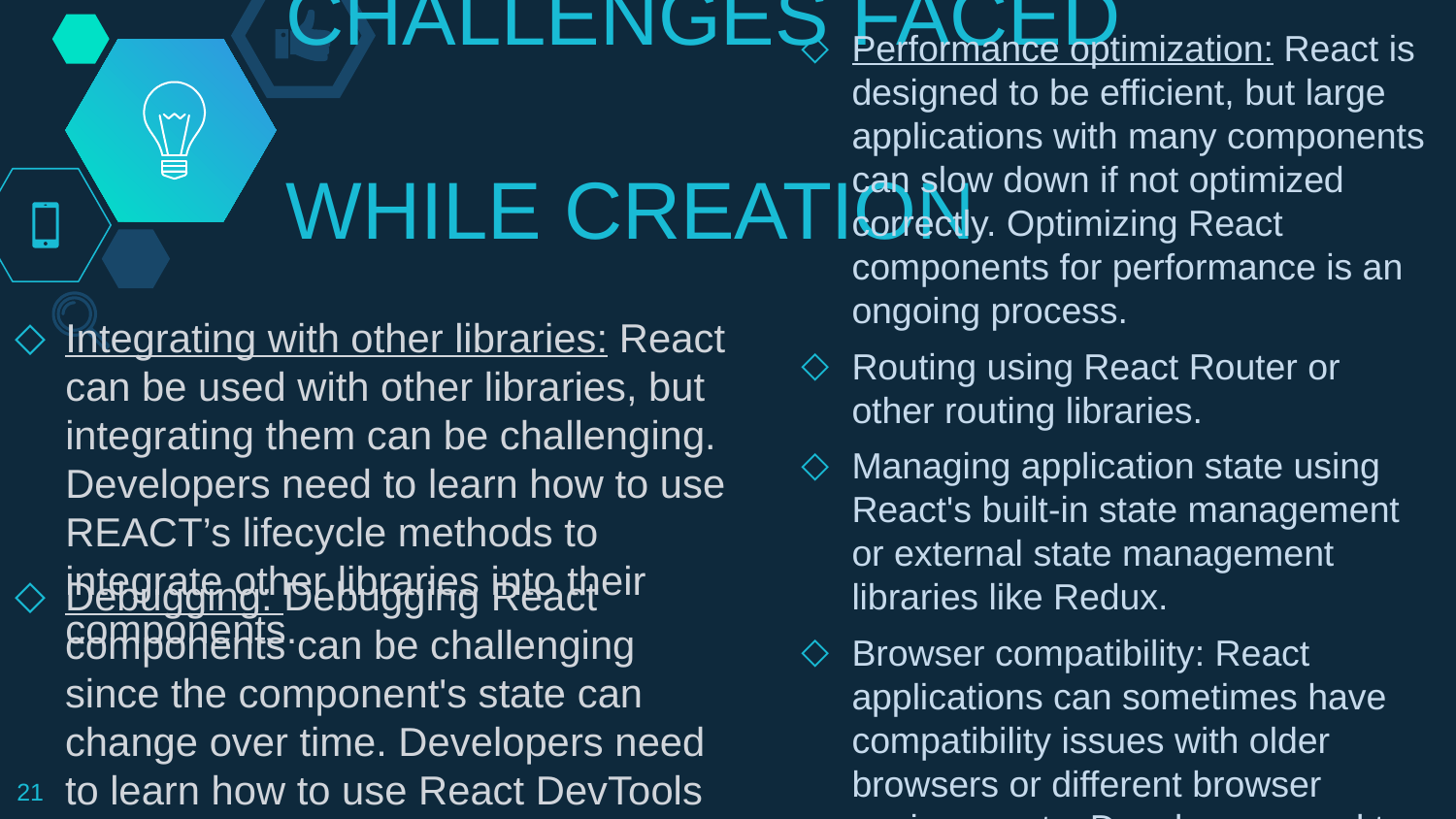

Performance optimization: React is designed to be efficient, but large applications with many components can slow down if not optimized correctly. Optimizing React components for performance is an ongoing process.
Routing using React Router or other routing libraries.
Managing application state using React's built-in state management or external state management libraries like Redux.
Browser compatibility: React applications can sometimes have compatibility issues with older browsers or different browser environments. Developers need to be aware of the different browser environments that their application will run in and ensure that it is compatible with all of them.
# CHALLENGES FACED WHILE CREATION
Integrating with other libraries: React can be used with other libraries, but integrating them can be challenging. Developers need to learn how to use REACT’s lifecycle methods to integrate other libraries into their components.
Debugging: Debugging React components can be challenging since the component's state can change over time. Developers need to learn how to use React DevTools and other tools to debug their code.
21